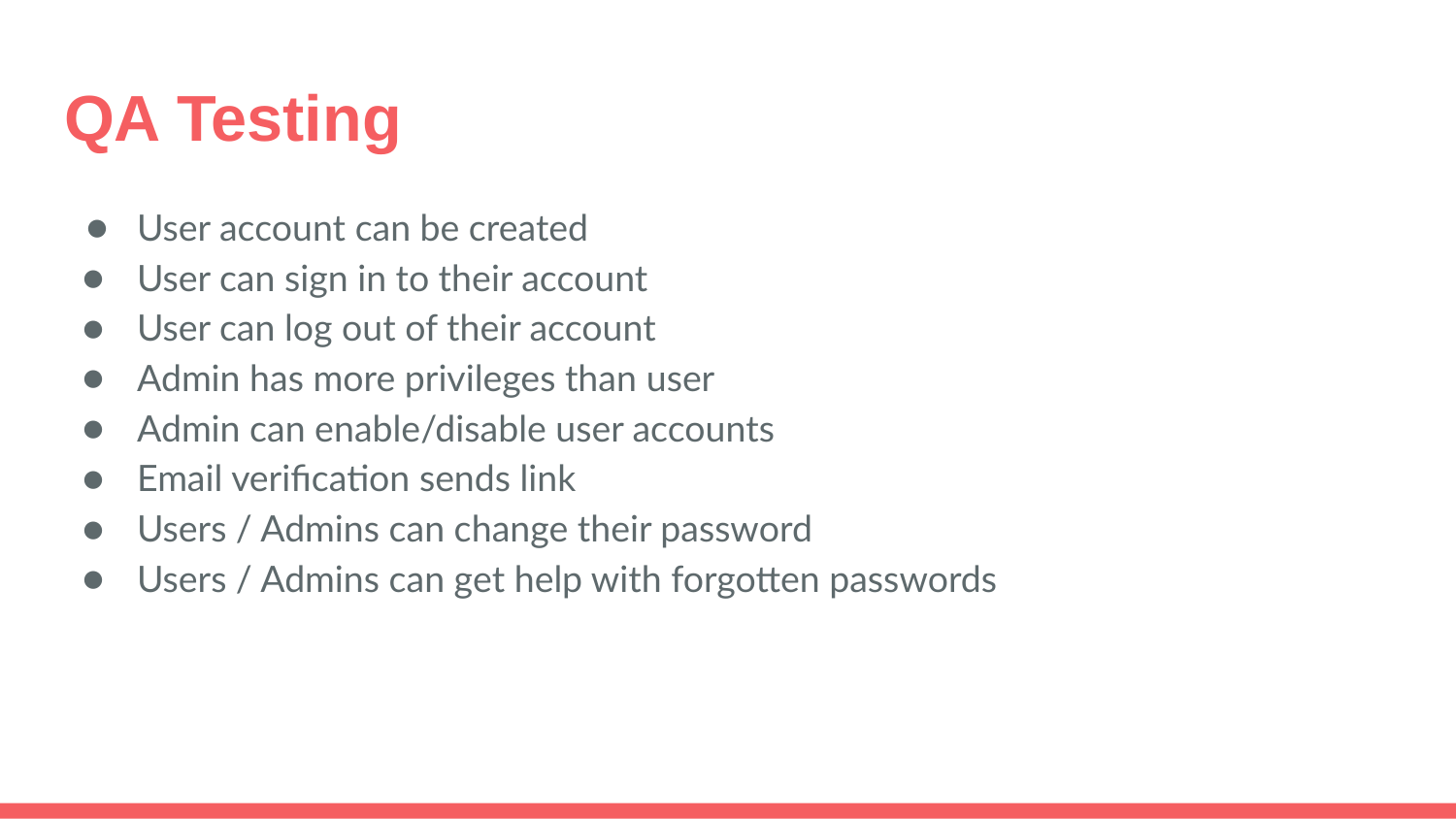

# QA Testing

User account can be created
User can sign in to their account
User can log out of their account
Admin has more privileges than user
Admin can enable/disable user accounts
Email verification sends link
Users / Admins can change their password
Users / Admins can get help with forgotten passwords